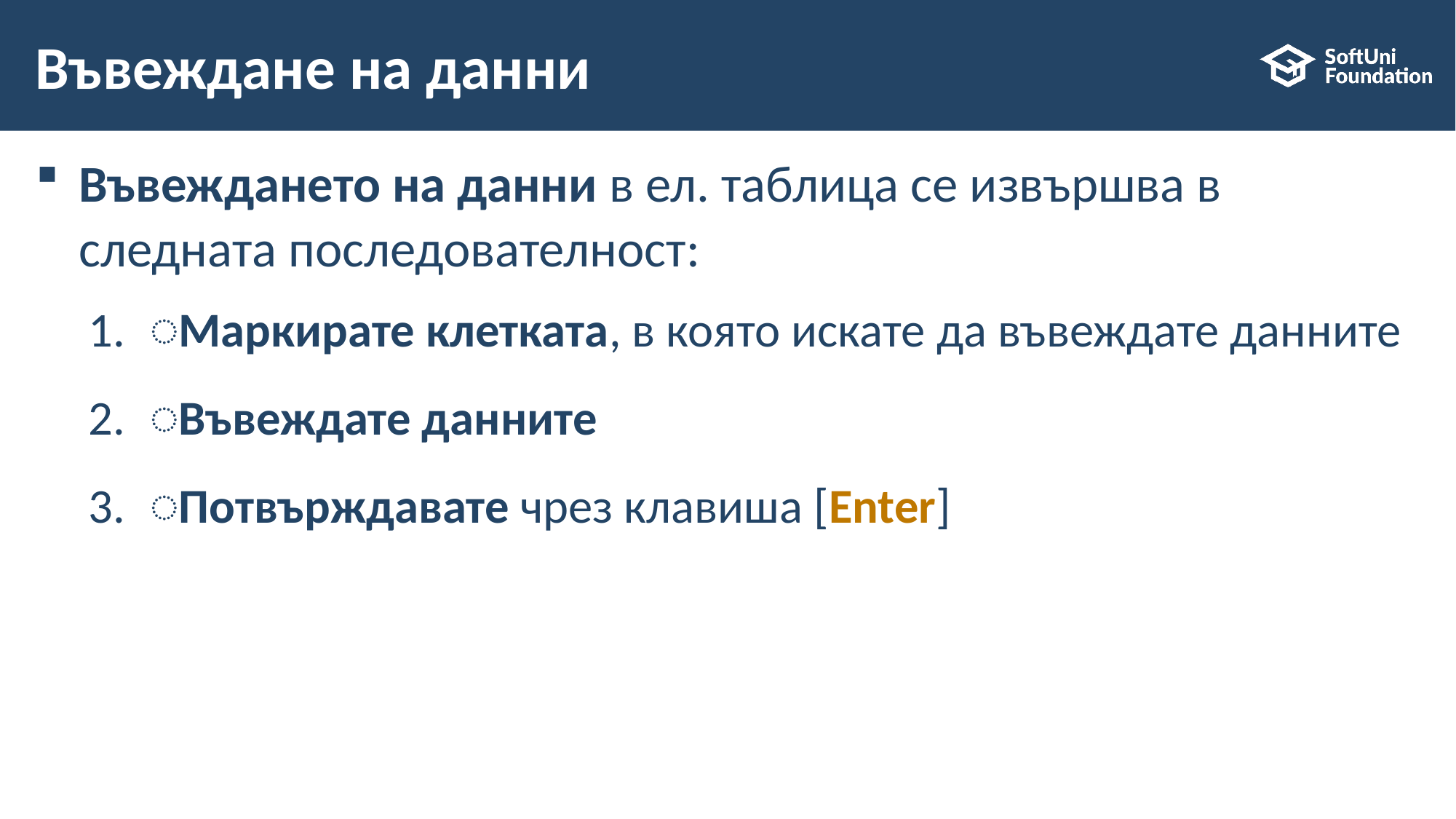

# Въвеждане на данни
Въвеждането на данни в ел. таблица се извършва в следната последователност:
͏Маркирате клетката, в която искате да въвеждате данните
͏Въвеждате данните
͏Потвърждавате чрез клавиша [Enter]